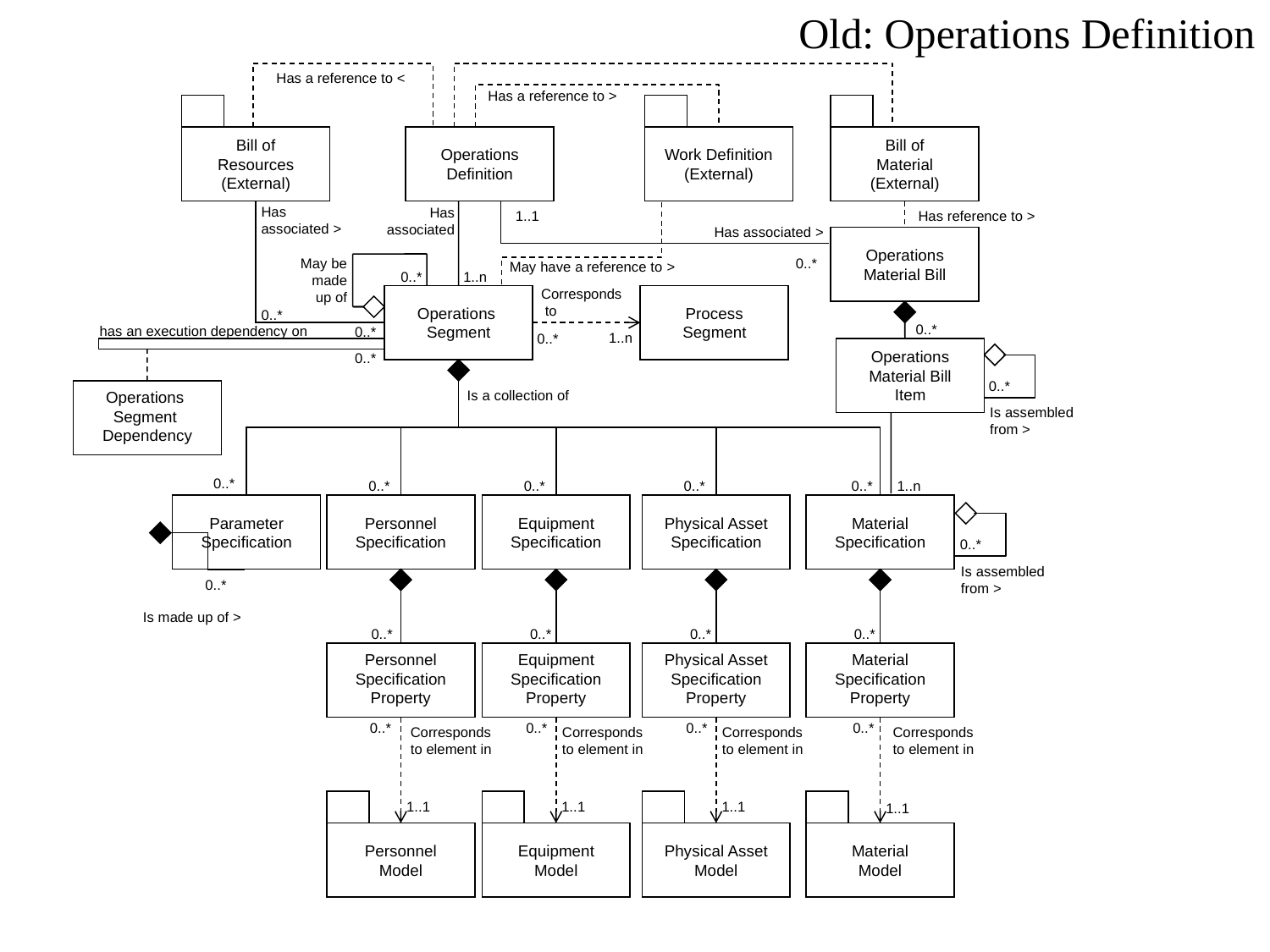

Old: Operations Definition

Has a reference to <

Has a reference to >

Bill of
Resources
(External)

Work Definition
(External)

Bill of
Material
(External)
Operations
Definition
Has
associated >
Has
associated

1..1
Has reference to >
Has associated >
Operations
Material Bill
May be
made
up of
0..*
May have a reference to >

0..*
1..n
  Corresponds
   to
Operations
Segment
Process
Segment

0..*

0..*
has an execution dependency on
0..*
1..n
0..*

Operations
Material Bill
Item
0..*

0..*
Is assembled
from >

Operations
Segment
Dependency
Is a collection of
0..*
1..1
0..*
0..*
0..*
0..*
0..*
1..n
Parameter
Specification
Personnel
Specification
Equipment
Specification
Physical Asset
Specification
Material
Specification

0..*
Is assembled
from >

0..*
Is made up of >
0..*
0..*
0..*
0..*
Personnel
Specification
Property
Equipment
Specification
Property
Physical Asset
Specification
Property
Material
Specification
Property
0..*
0..*
0..*
0..*
Corresponds
to element in
Corresponds
to element in
Corresponds
to element in
Corresponds
to element in

Personnel
Model
1..1

Equipment
Model
1..1

Physical Asset
Model
1..1

Material
Model
1..1